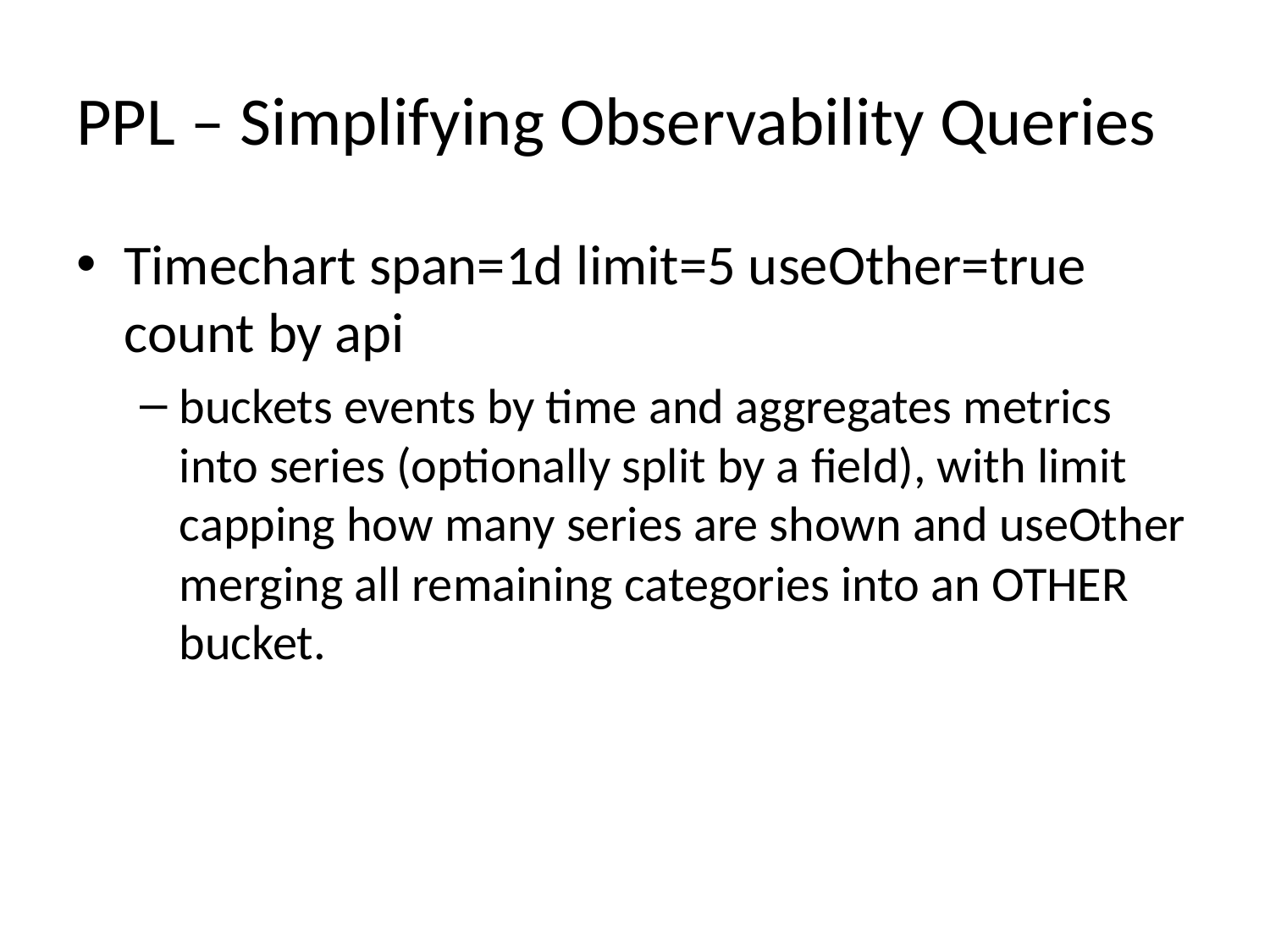

# PPL – Simplifying Observability Queries
Timechart span=1d limit=5 useOther=true count by api
buckets events by time and aggregates metrics into series (optionally split by a field), with limit capping how many series are shown and useOther merging all remaining categories into an OTHER bucket.